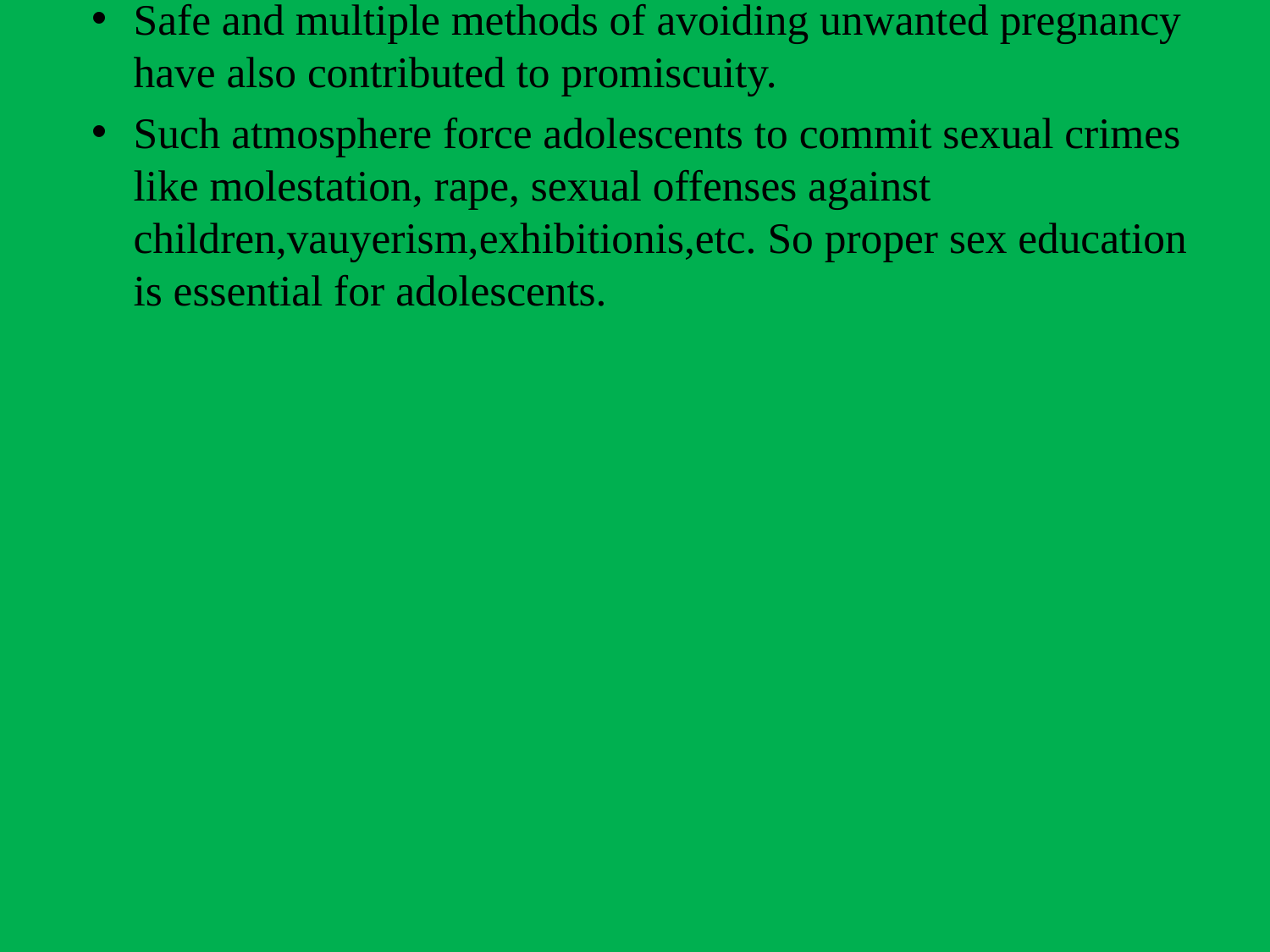

At present, a number of provocative and sexually stimulating atmosphere and opportunities are offered through the mass media.
In the name of fashion, western life styles, young boys and girls are coming closer leading to sexual promiscuity.
Safe and multiple methods of avoiding unwanted pregnancy have also contributed to promiscuity.
Such atmosphere force adolescents to commit sexual crimes like molestation, rape, sexual offenses against children,vauyerism,exhibitionis,etc. So proper sex education is essential for adolescents.

#